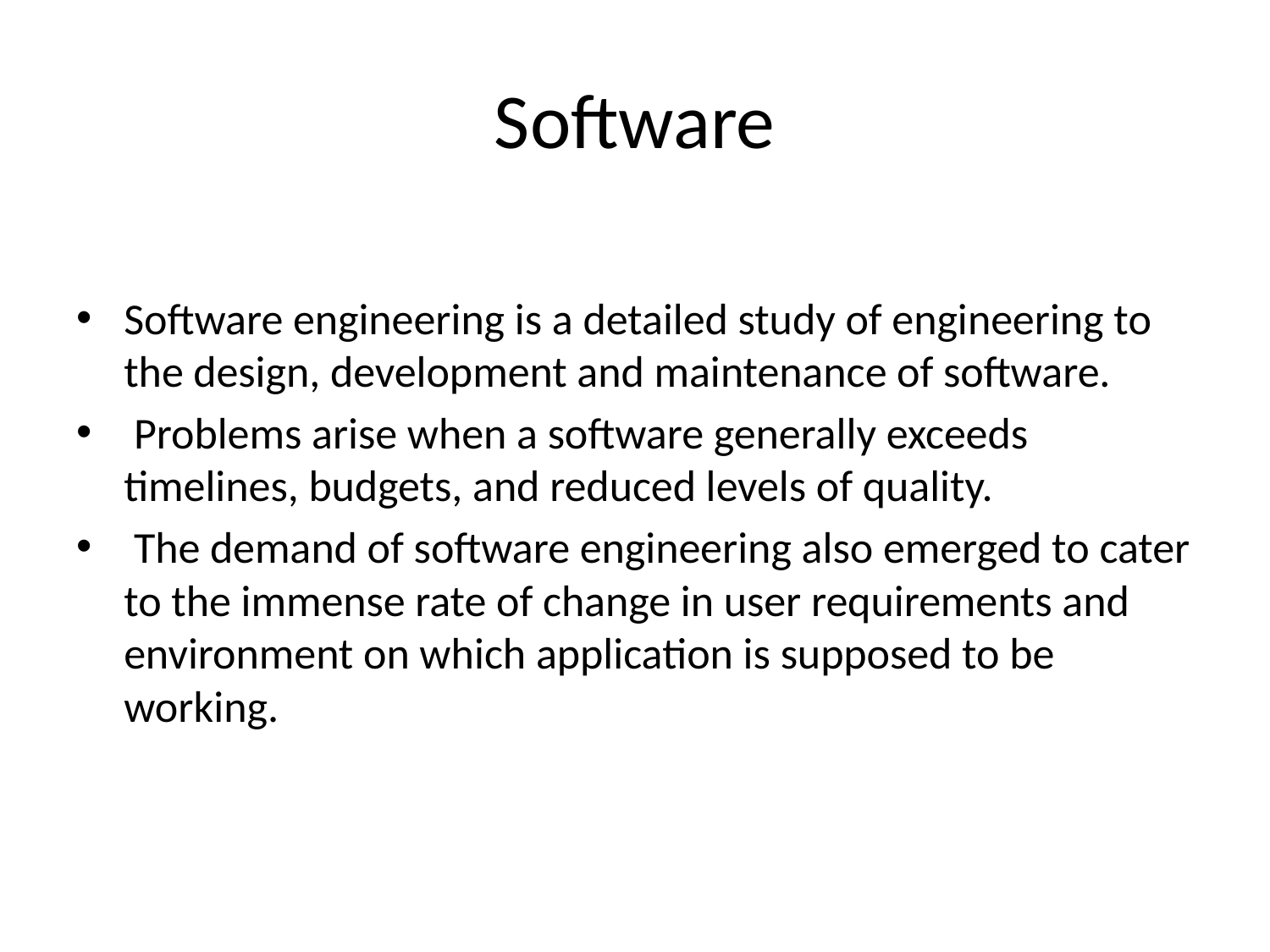

# Software

Software engineering is a detailed study of engineering to the design, development and maintenance of software.
 Problems arise when a software generally exceeds timelines, budgets, and reduced levels of quality.
 The demand of software engineering also emerged to cater to the immense rate of change in user requirements and environment on which application is supposed to be working.